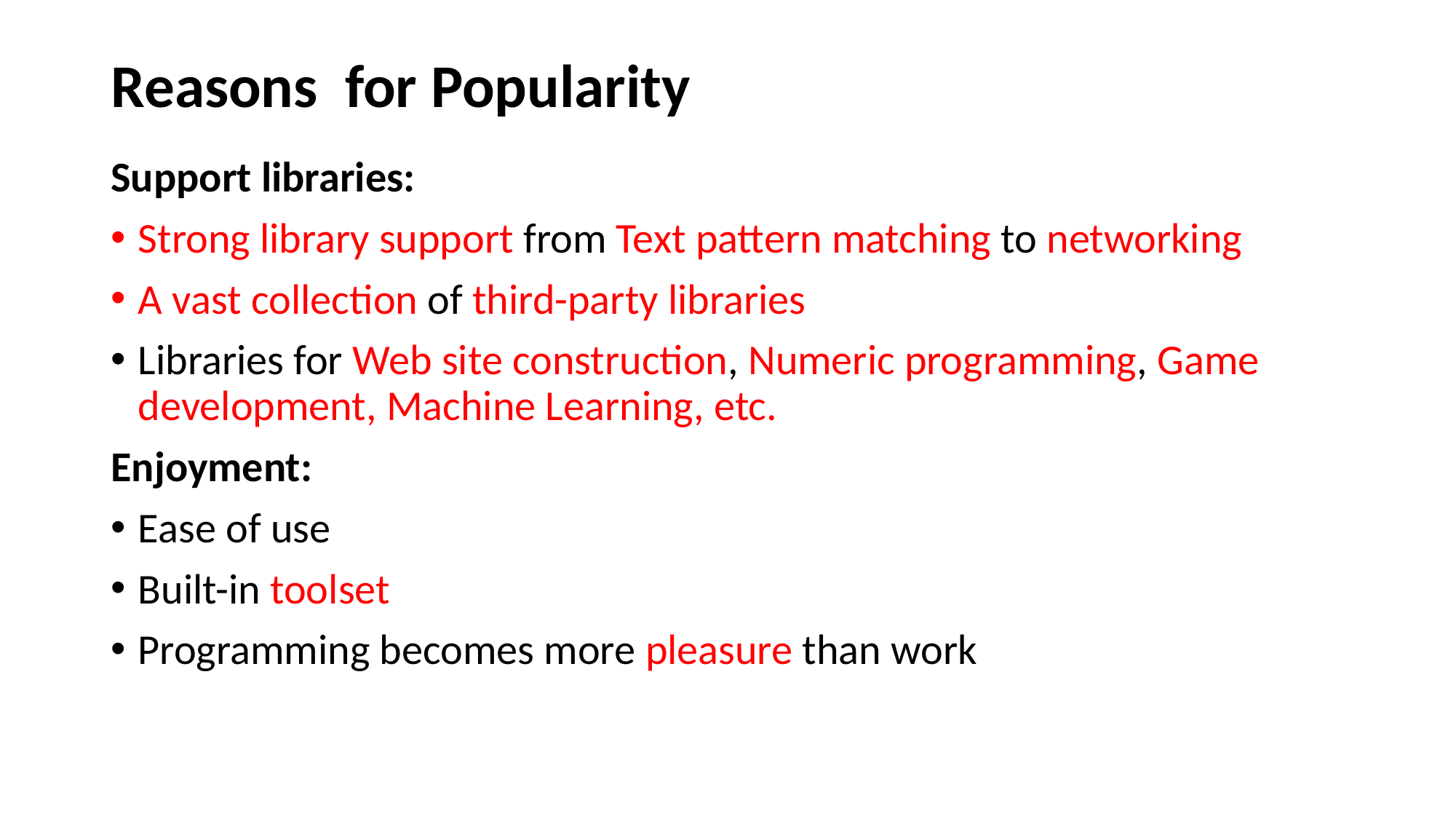

# Reasons  for Popularity
Support libraries:
Strong library support from Text pattern matching to networking
A vast collection of third-party libraries
Libraries for Web site construction, Numeric programming, Game development, Machine Learning, etc.
Enjoyment:
Ease of use
Built-in toolset
Programming becomes more pleasure than work